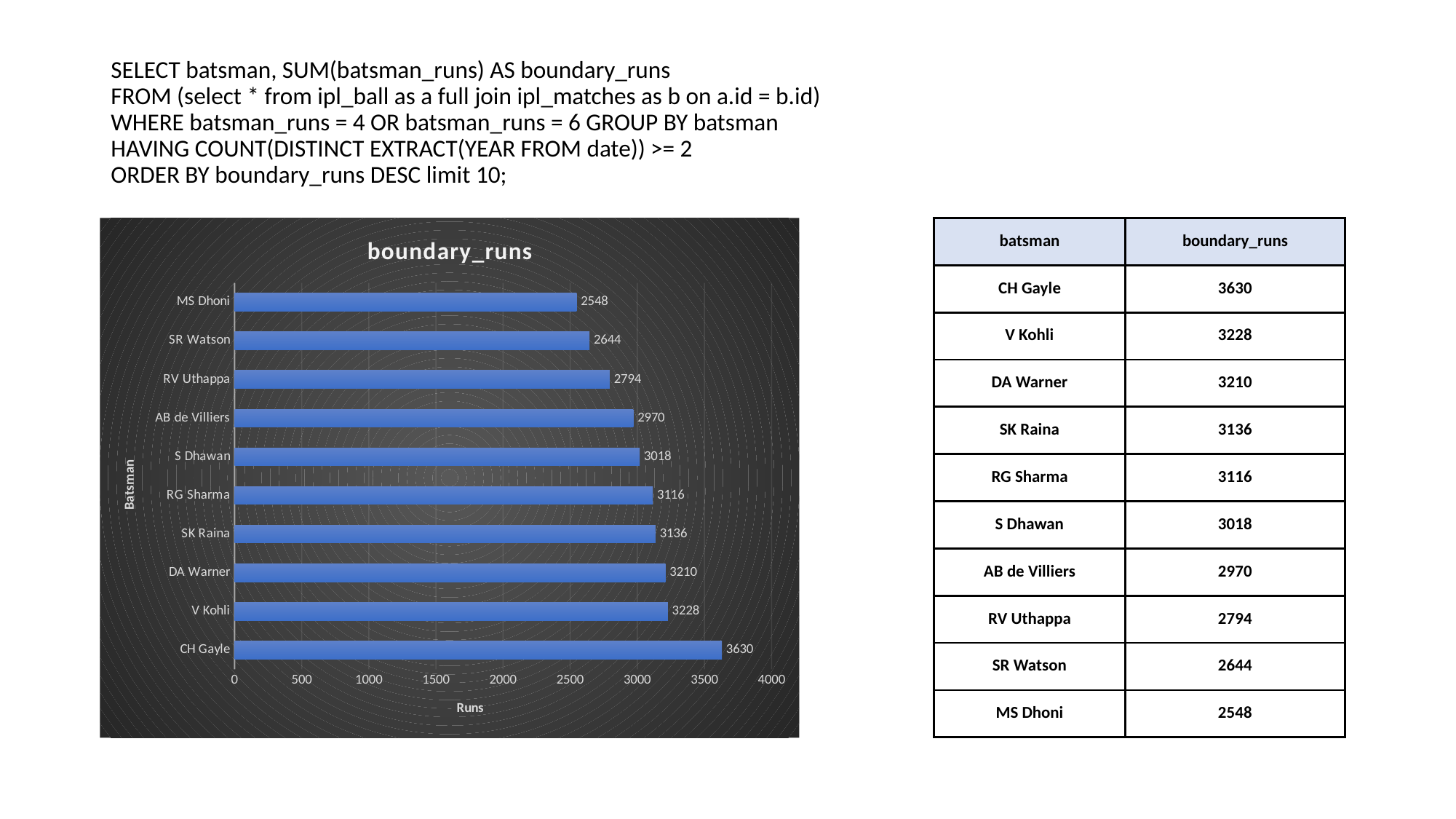

# SELECT batsman, SUM(batsman_runs) AS boundary_runs FROM (select * from ipl_ball as a full join ipl_matches as b on a.id = b.id) WHERE batsman_runs = 4 OR batsman_runs = 6 GROUP BY batsman HAVING COUNT(DISTINCT EXTRACT(YEAR FROM date)) >= 2 ORDER BY boundary_runs DESC limit 10;

### Chart:

| Category | boundary_runs |
|---|---|
| CH Gayle | 3630.0 |
| V Kohli | 3228.0 |
| DA Warner | 3210.0 |
| SK Raina | 3136.0 |
| RG Sharma | 3116.0 |
| S Dhawan | 3018.0 |
| AB de Villiers | 2970.0 |
| RV Uthappa | 2794.0 |
| SR Watson | 2644.0 |
| MS Dhoni | 2548.0 |
| batsman | boundary\_runs |
| --- | --- |
| CH Gayle | 3630 |
| V Kohli | 3228 |
| DA Warner | 3210 |
| SK Raina | 3136 |
| RG Sharma | 3116 |
| S Dhawan | 3018 |
| AB de Villiers | 2970 |
| RV Uthappa | 2794 |
| SR Watson | 2644 |
| MS Dhoni | 2548 |